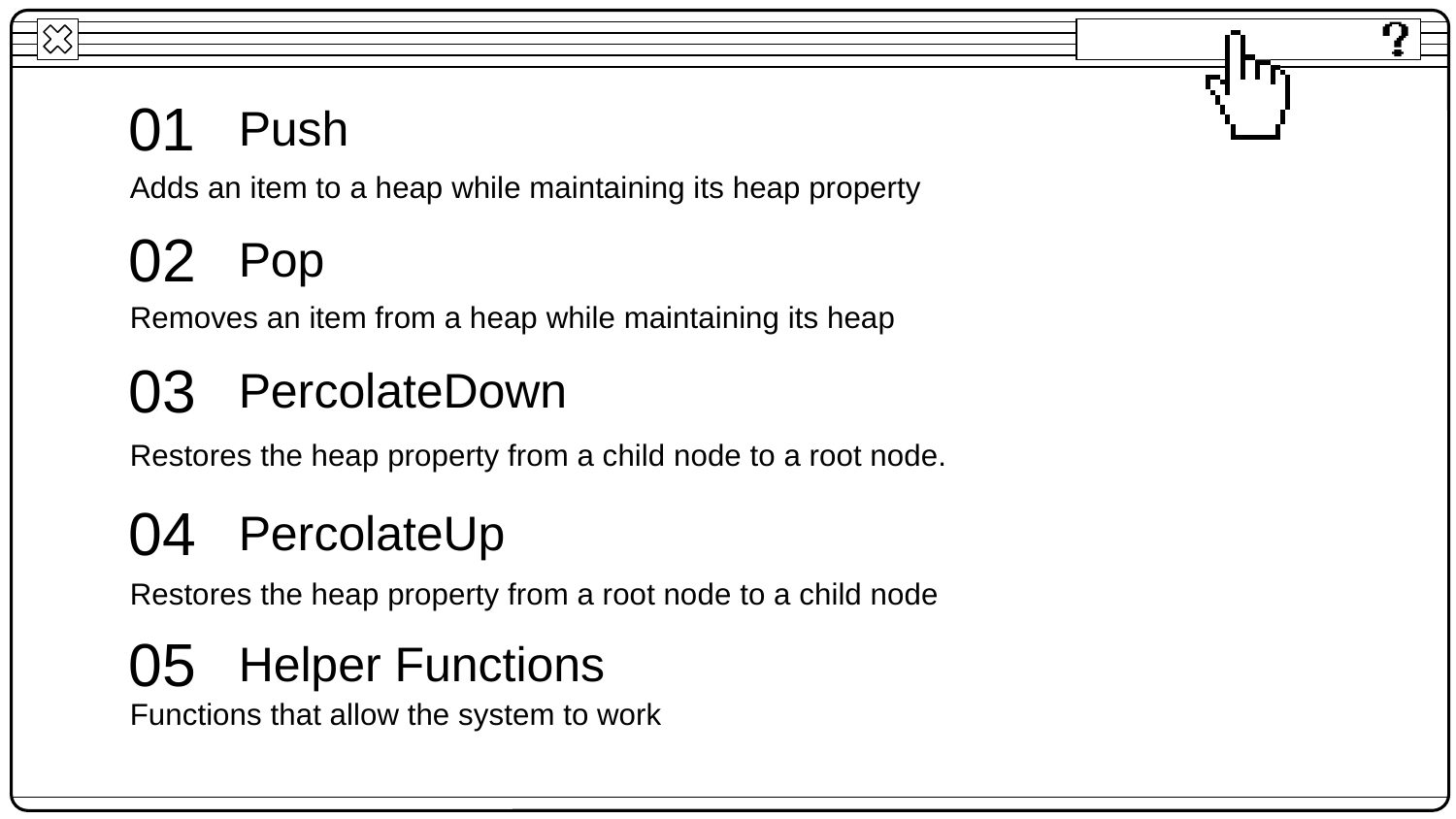

01
# Push
Adds an item to a heap while maintaining its heap property
02
Pop
Removes an item from a heap while maintaining its heap
03
PercolateDown
Restores the heap property from a child node to a root node.
04
PercolateUp
Restores the heap property from a root node to a child node
05
Helper Functions
Functions that allow the system to work